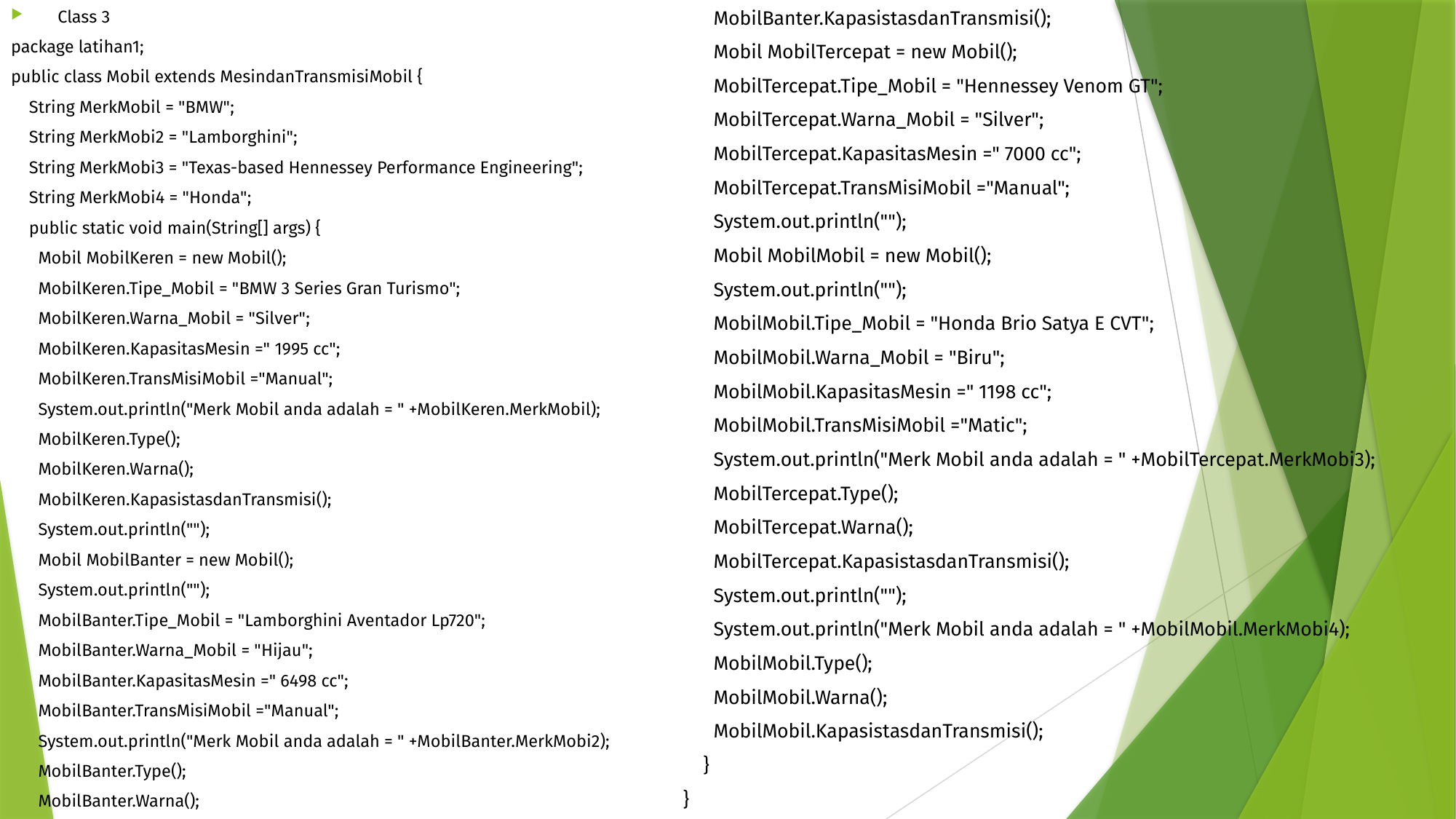

Class 3
package latihan1;
public class Mobil extends MesindanTransmisiMobil {
    String MerkMobil = "BMW";
    String MerkMobi2 = "Lamborghini";
    String MerkMobi3 = "Texas-based Hennessey Performance Engineering";
    String MerkMobi4 = "Honda";
    public static void main(String[] args) {
      Mobil MobilKeren = new Mobil();
      MobilKeren.Tipe_Mobil = "BMW 3 Series Gran Turismo";
      MobilKeren.Warna_Mobil = "Silver";
      MobilKeren.KapasitasMesin =" 1995 cc";
      MobilKeren.TransMisiMobil ="Manual";
      System.out.println("Merk Mobil anda adalah = " +MobilKeren.MerkMobil);
      MobilKeren.Type();
      MobilKeren.Warna();
      MobilKeren.KapasistasdanTransmisi();
      System.out.println("");
      Mobil MobilBanter = new Mobil();
      System.out.println("");
      MobilBanter.Tipe_Mobil = "Lamborghini Aventador Lp720";
      MobilBanter.Warna_Mobil = "Hijau";
      MobilBanter.KapasitasMesin =" 6498 cc";
      MobilBanter.TransMisiMobil ="Manual";
      System.out.println("Merk Mobil anda adalah = " +MobilBanter.MerkMobi2);
      MobilBanter.Type();
      MobilBanter.Warna();
      MobilBanter.KapasistasdanTransmisi();
      Mobil MobilTercepat = new Mobil();
      MobilTercepat.Tipe_Mobil = "Hennessey Venom GT";
      MobilTercepat.Warna_Mobil = "Silver";
      MobilTercepat.KapasitasMesin =" 7000 cc";
      MobilTercepat.TransMisiMobil ="Manual";
      System.out.println("");
      Mobil MobilMobil = new Mobil();
      System.out.println("");
      MobilMobil.Tipe_Mobil = "Honda Brio Satya E CVT";
      MobilMobil.Warna_Mobil = "Biru";
      MobilMobil.KapasitasMesin =" 1198 cc";
      MobilMobil.TransMisiMobil ="Matic";
      System.out.println("Merk Mobil anda adalah = " +MobilTercepat.MerkMobi3);
      MobilTercepat.Type();
      MobilTercepat.Warna();
      MobilTercepat.KapasistasdanTransmisi();
      System.out.println("");
      System.out.println("Merk Mobil anda adalah = " +MobilMobil.MerkMobi4);
      MobilMobil.Type();
      MobilMobil.Warna();
      MobilMobil.KapasistasdanTransmisi();
    }
}